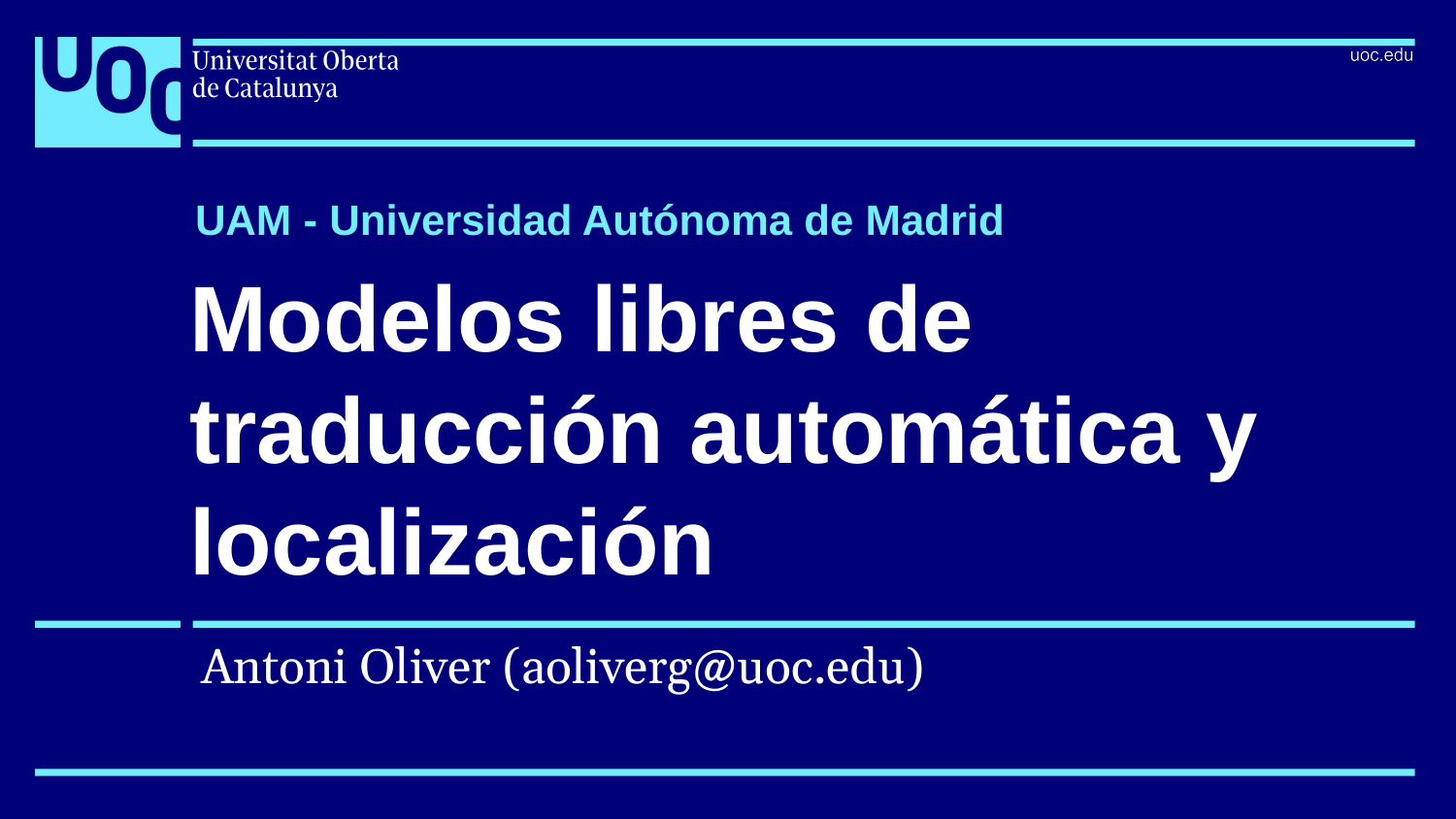

UAM - Universidad Autónoma de Madrid
# Modelos libres de traducción automática y localización

Antoni Oliver (aoliverg@uoc.edu)